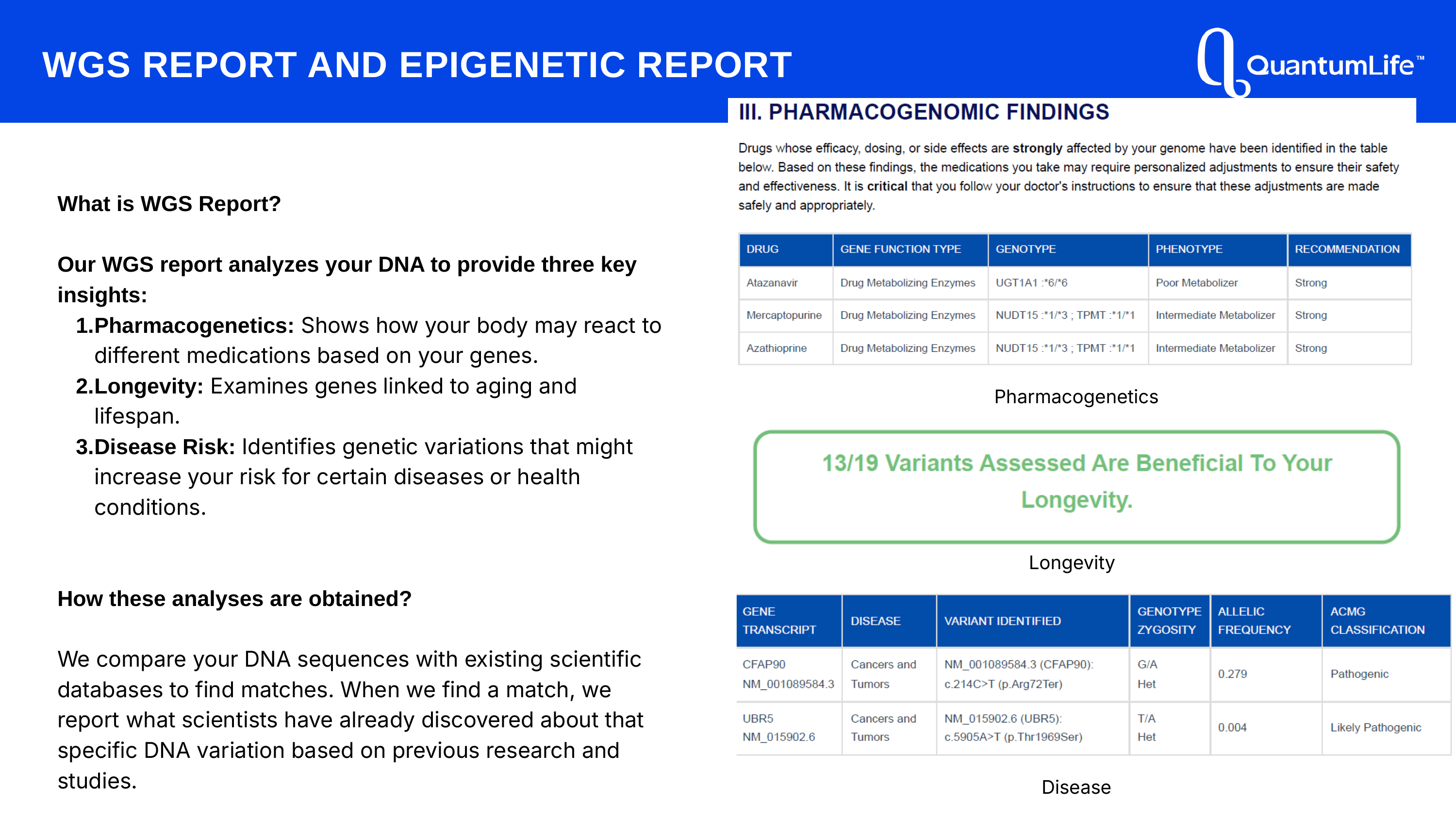

WGS REPORT AND EPIGENETIC REPORT

What is WGS Report?

Our WGS report analyzes your DNA to provide three key insights:
Pharmacogenetics: Shows how your body may react to different medications based on your genes.
Longevity: Examines genes linked to aging and lifespan.
Disease Risk: Identifies genetic variations that might increase your risk for certain diseases or health conditions.

How these analyses are obtained?

We compare your DNA sequences with existing scientific databases to find matches. When we find a match, we report what scientists have already discovered about that specific DNA variation based on previous research and studies.
Pharmacogenetics

Longevity

Disease